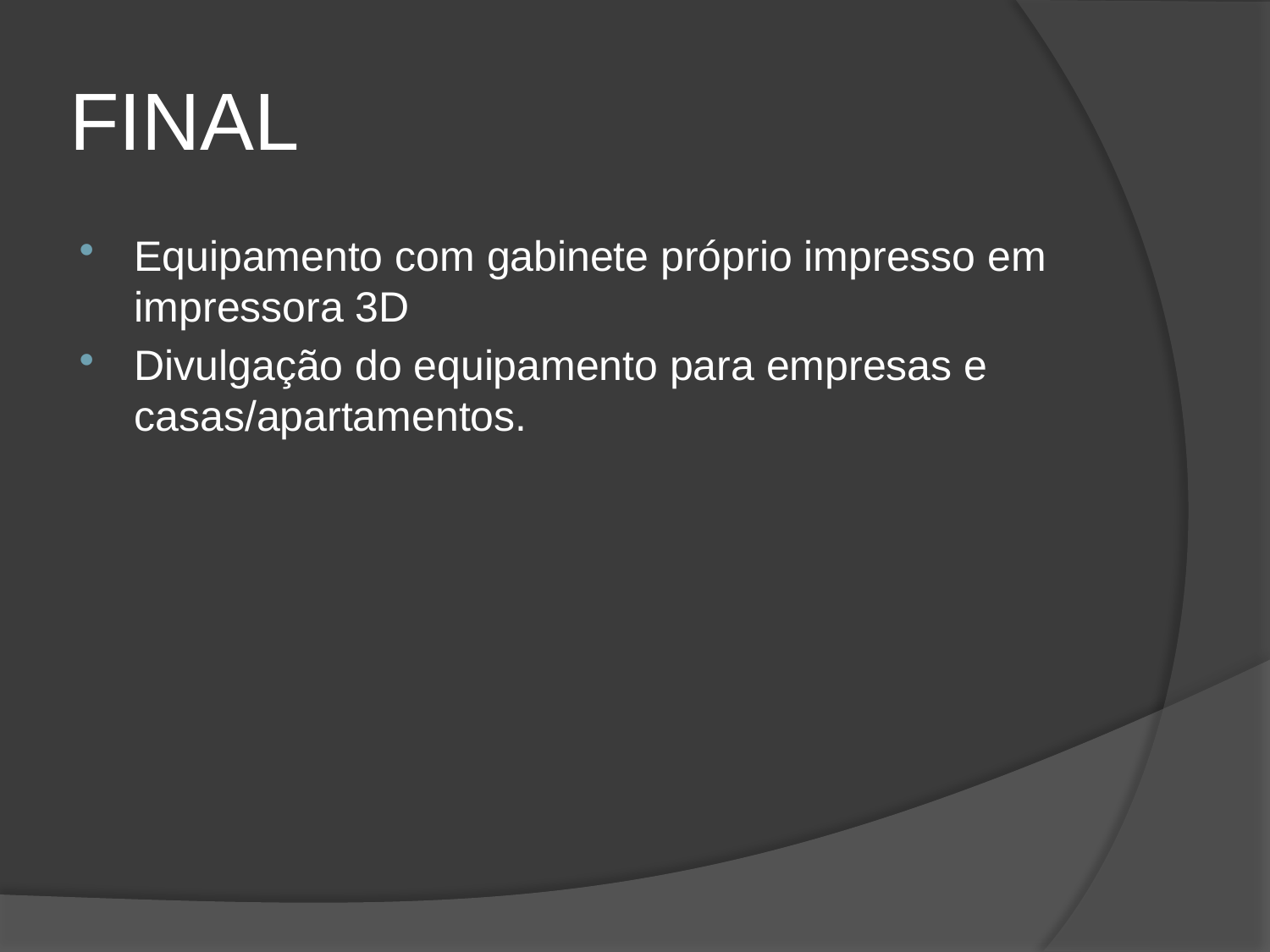

# FINAL
Equipamento com gabinete próprio impresso em impressora 3D
Divulgação do equipamento para empresas e casas/apartamentos.